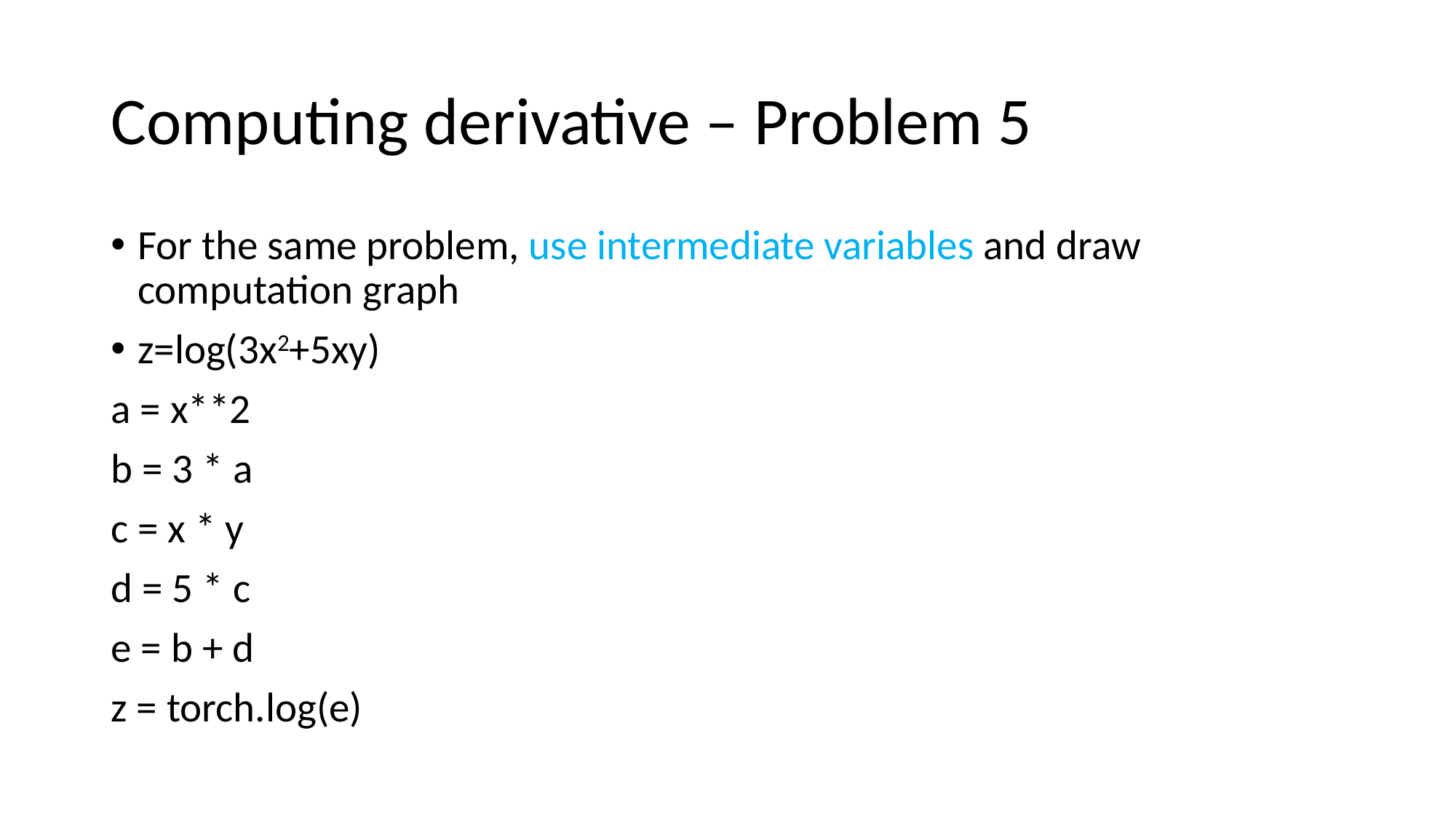

# Computing derivative – Problem 5
For the same problem, use intermediate variables and draw computation graph
z=log(3x2+5xy)
a = x**2
b = 3 * a
c = x * y
d = 5 * c
e = b + d
z = torch.log(e)